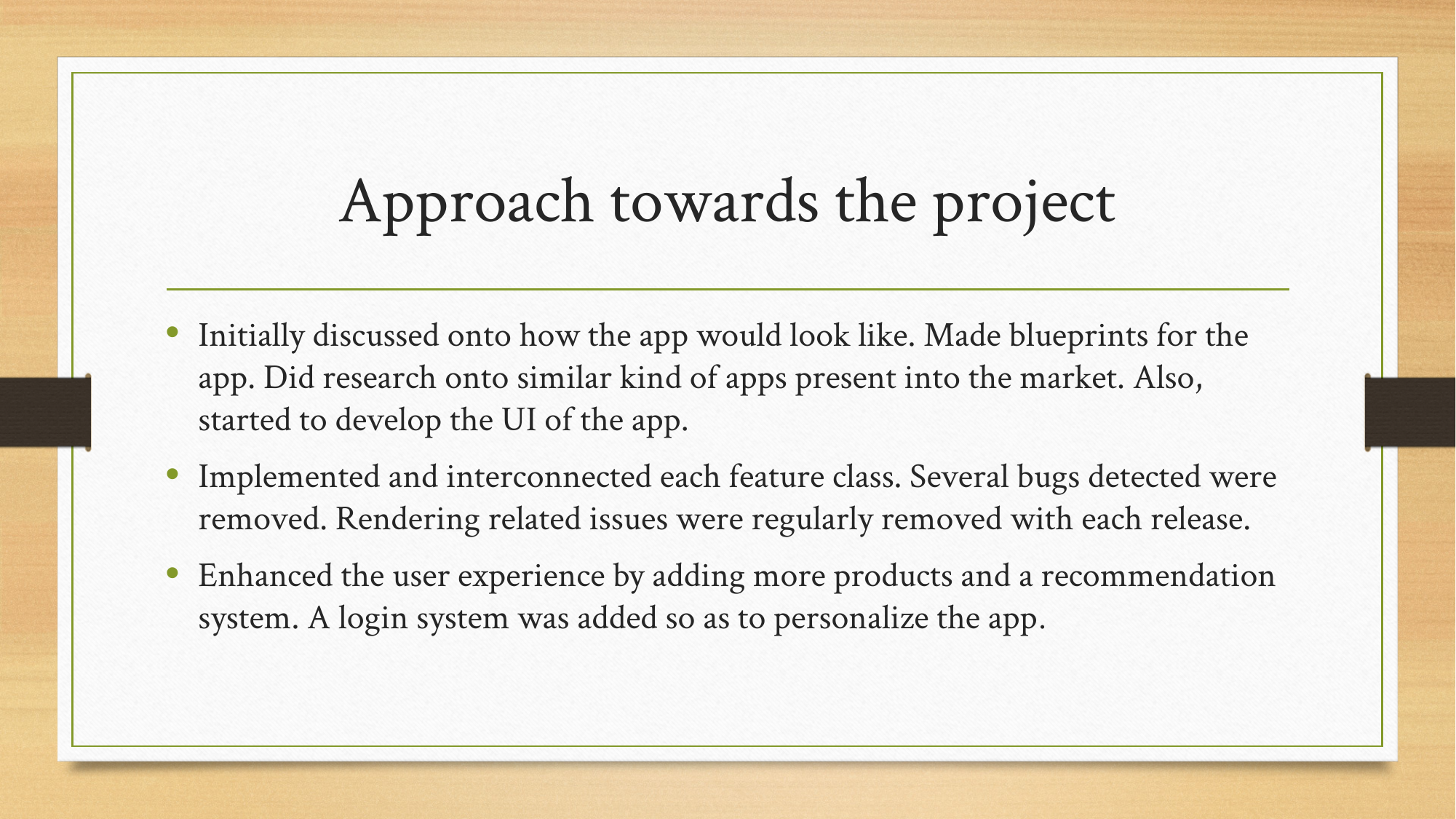

# Approach towards the project
Initially discussed onto how the app would look like. Made blueprints for the app. Did research onto similar kind of apps present into the market. Also, started to develop the UI of the app.
Implemented and interconnected each feature class. Several bugs detected were removed. Rendering related issues were regularly removed with each release.
Enhanced the user experience by adding more products and a recommendation system. A login system was added so as to personalize the app.